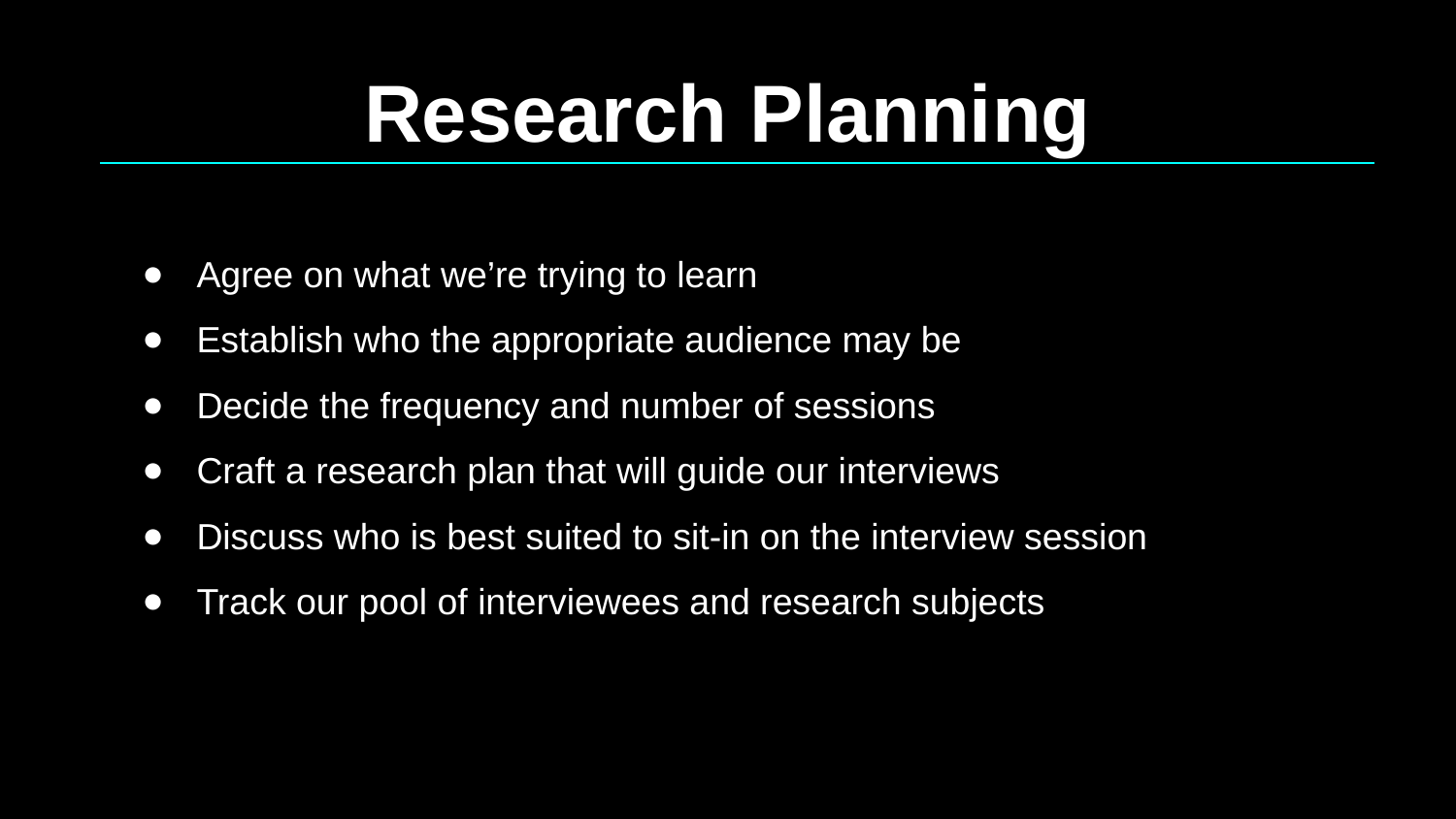

# Research Planning
Agree on what we’re trying to learn
Establish who the appropriate audience may be
Decide the frequency and number of sessions
Craft a research plan that will guide our interviews
Discuss who is best suited to sit-in on the interview session
Track our pool of interviewees and research subjects